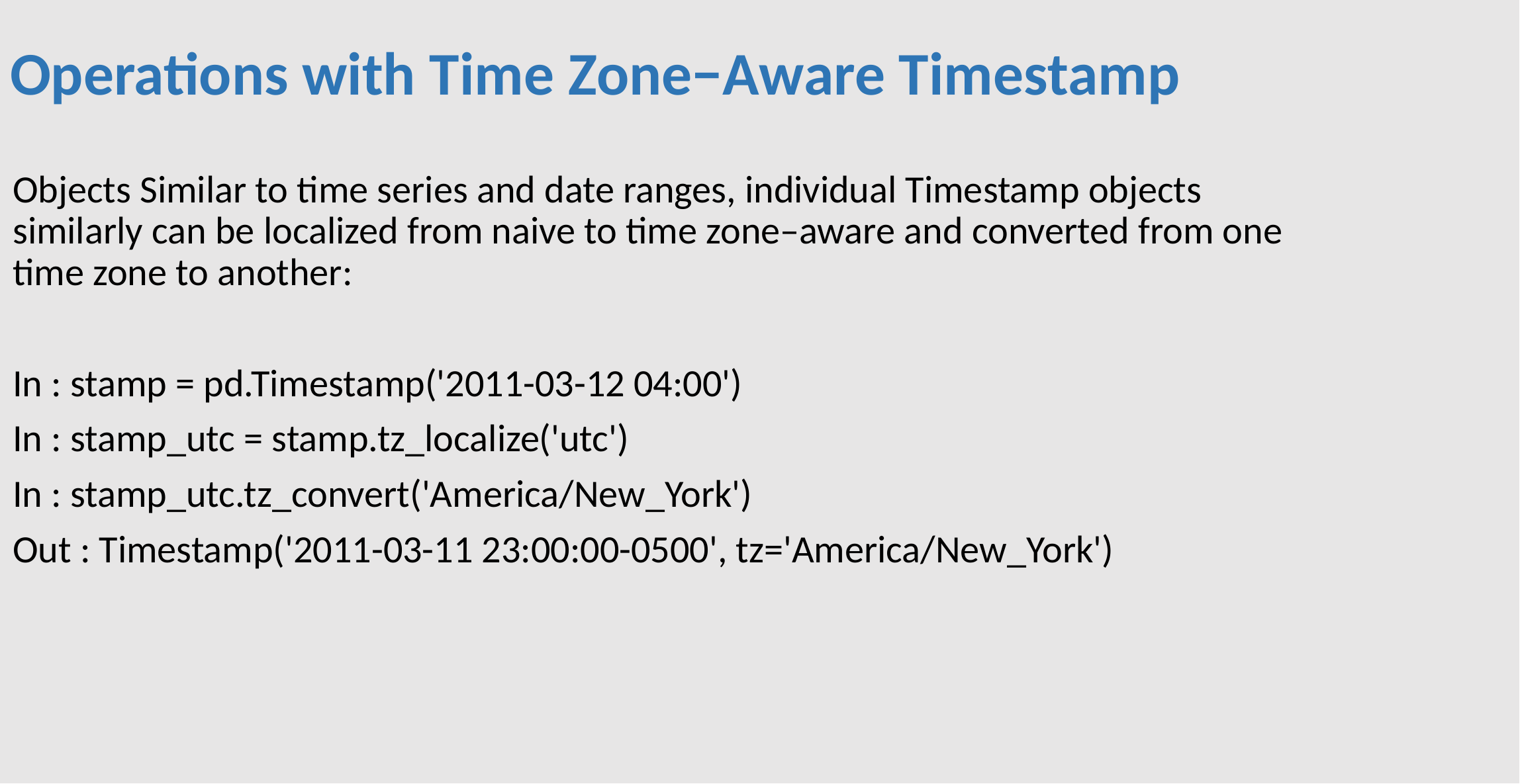

# Operations with Time Zone−Aware Timestamp
Objects Similar to time series and date ranges, individual Timestamp objects similarly can be localized from naive to time zone–aware and converted from one time zone to another:

In : stamp = pd.Timestamp('2011-03-12 04:00')
In : stamp_utc = stamp.tz_localize('utc')
In : stamp_utc.tz_convert('America/New_York')
Out : Timestamp('2011-03-11 23:00:00-0500', tz='America/New_York')